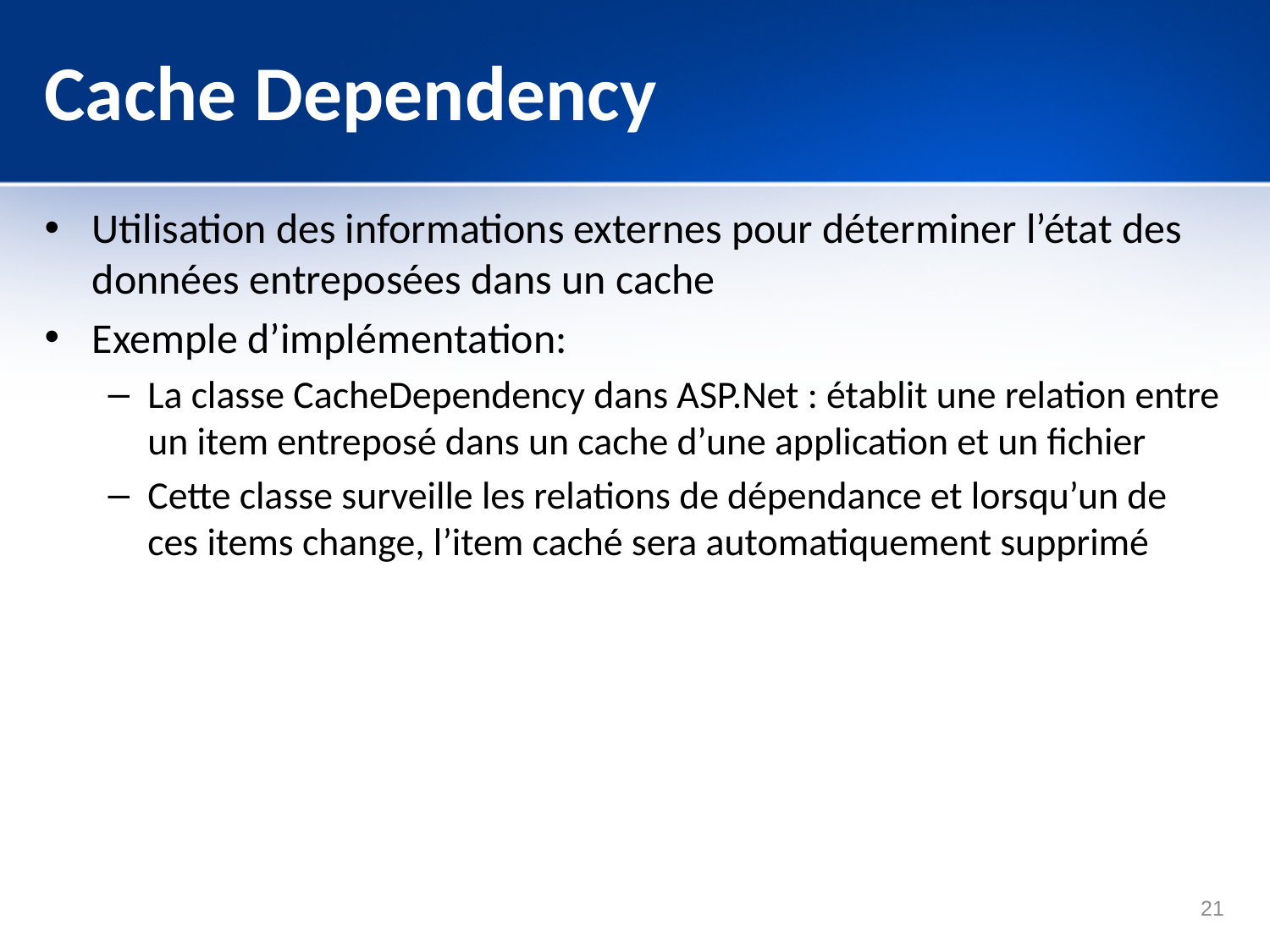

# Cache Dependency
Utilisation des informations externes pour déterminer l’état des données entreposées dans un cache
Exemple d’implémentation:
La classe CacheDependency dans ASP.Net : établit une relation entre un item entreposé dans un cache d’une application et un fichier
Cette classe surveille les relations de dépendance et lorsqu’un de ces items change, l’item caché sera automatiquement supprimé
21